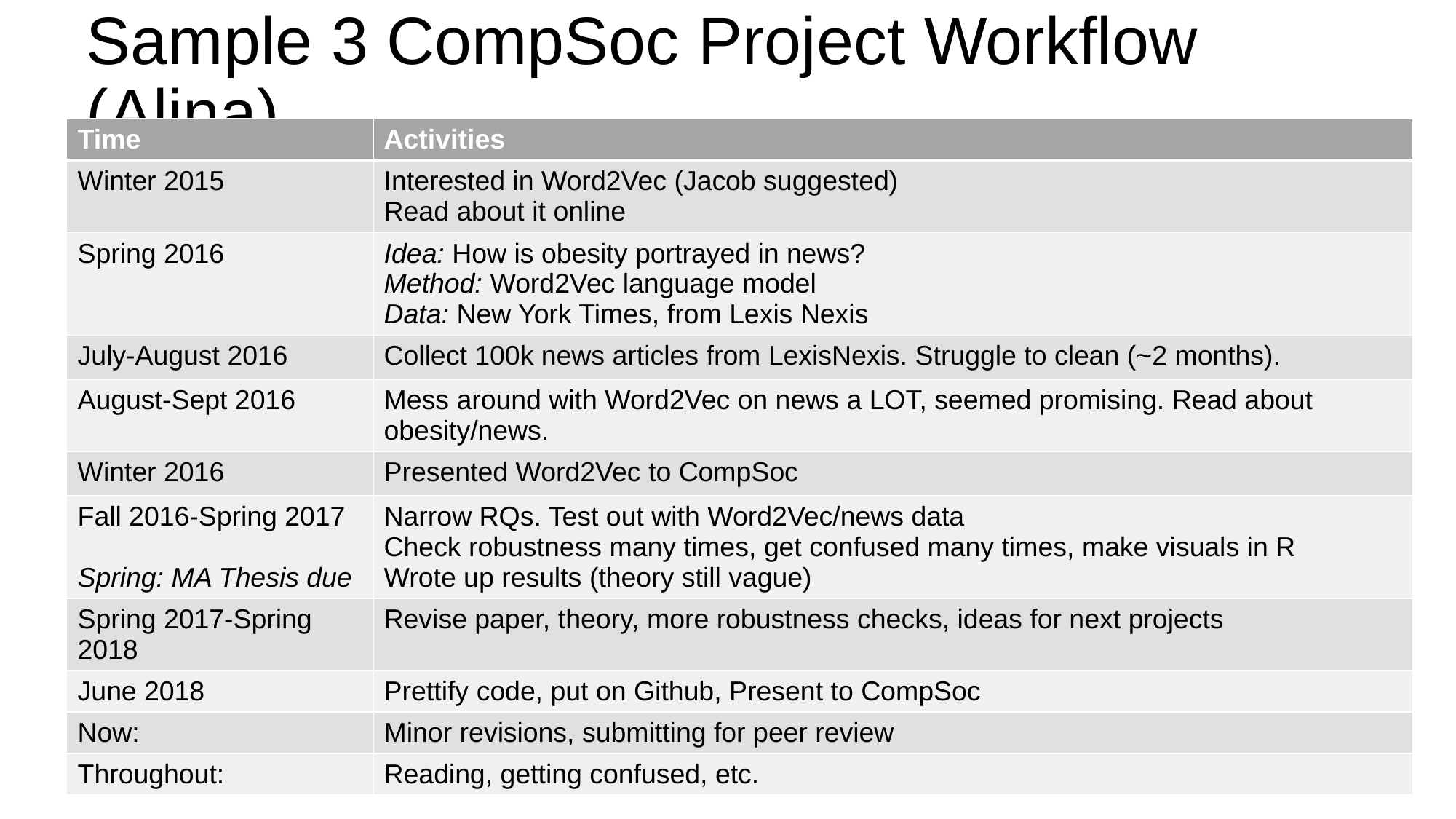

# Sample 3 CompSoc Project Workflow (Alina)
| Time | Activities |
| --- | --- |
| Winter 2015 | Interested in Word2Vec (Jacob suggested) Read about it online |
| Spring 2016 | Idea: How is obesity portrayed in news? Method: Word2Vec language model Data: New York Times, from Lexis Nexis |
| July-August 2016 | Collect 100k news articles from LexisNexis. Struggle to clean (~2 months). |
| August-Sept 2016 | Mess around with Word2Vec on news a LOT, seemed promising. Read about obesity/news. |
| Winter 2016 | Presented Word2Vec to CompSoc |
| Fall 2016-Spring 2017 Spring: MA Thesis due | Narrow RQs. Test out with Word2Vec/news data Check robustness many times, get confused many times, make visuals in R Wrote up results (theory still vague) |
| Spring 2017-Spring 2018 | Revise paper, theory, more robustness checks, ideas for next projects |
| June 2018 | Prettify code, put on Github, Present to CompSoc |
| Now: | Minor revisions, submitting for peer review |
| Throughout: | Reading, getting confused, etc. |